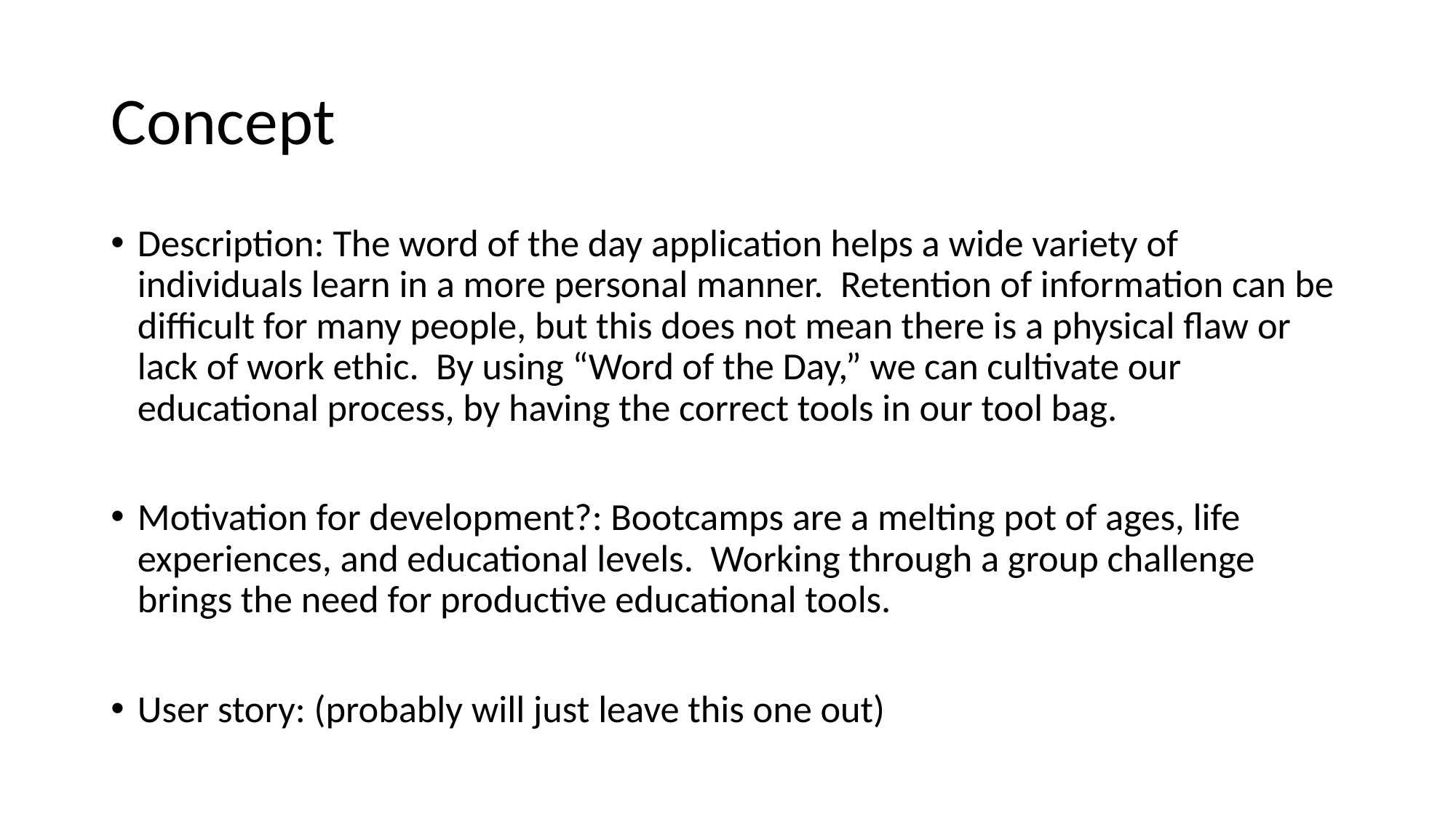

# Concept
Description: The word of the day application helps a wide variety of individuals learn in a more personal manner.  Retention of information can be difficult for many people, but this does not mean there is a physical flaw or lack of work ethic.  By using “Word of the Day,” we can cultivate our educational process, by having the correct tools in our tool bag.

Motivation for development?: Bootcamps are a melting pot of ages, life experiences, and educational levels.  Working through a group challenge brings the need for productive educational tools.

User story: (probably will just leave this one out)